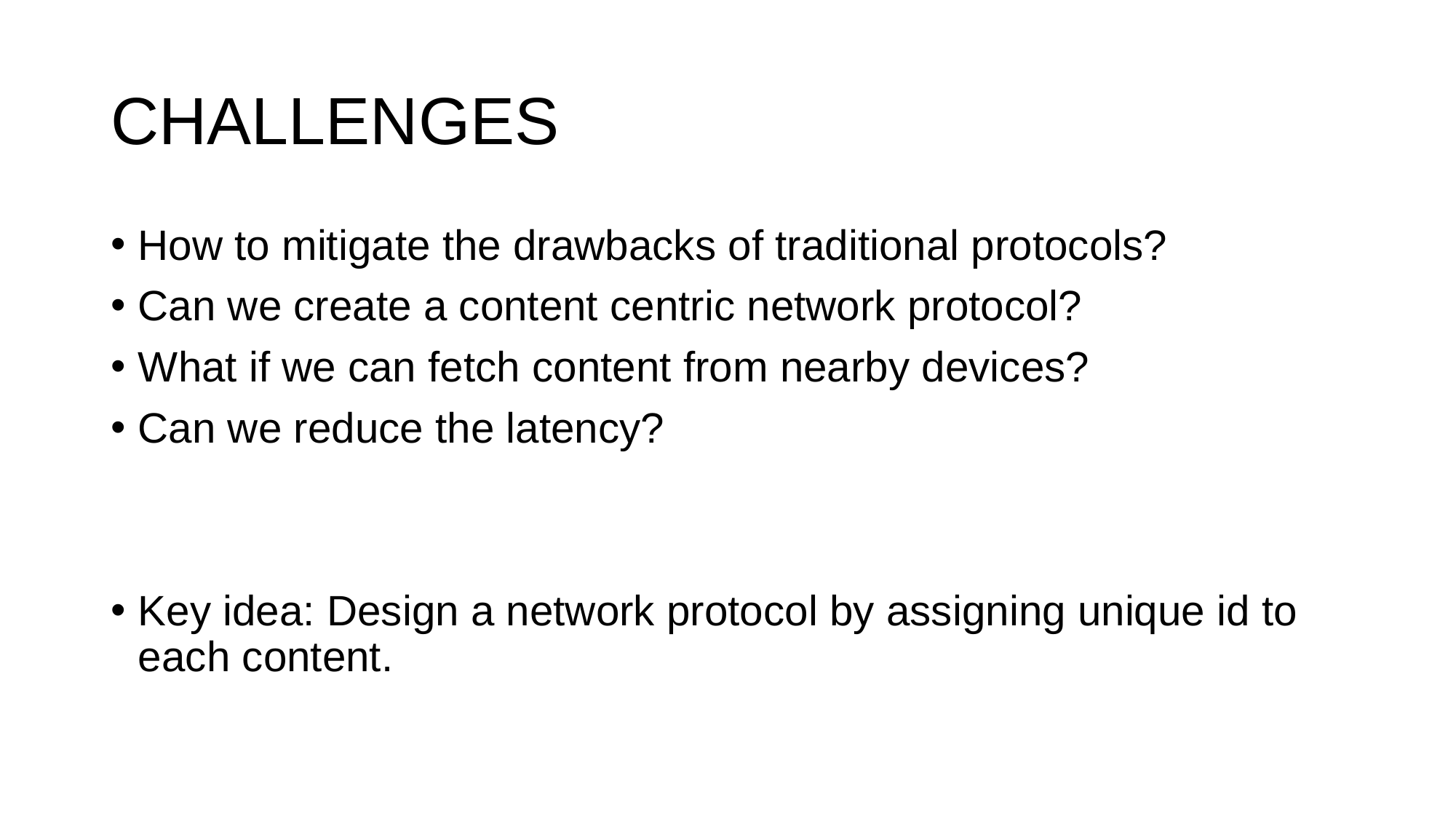

# CHALLENGES
How to mitigate the drawbacks of traditional protocols?
Can we create a content centric network protocol?
What if we can fetch content from nearby devices?
Can we reduce the latency?

Key idea: Design a network protocol by assigning unique id to each content.